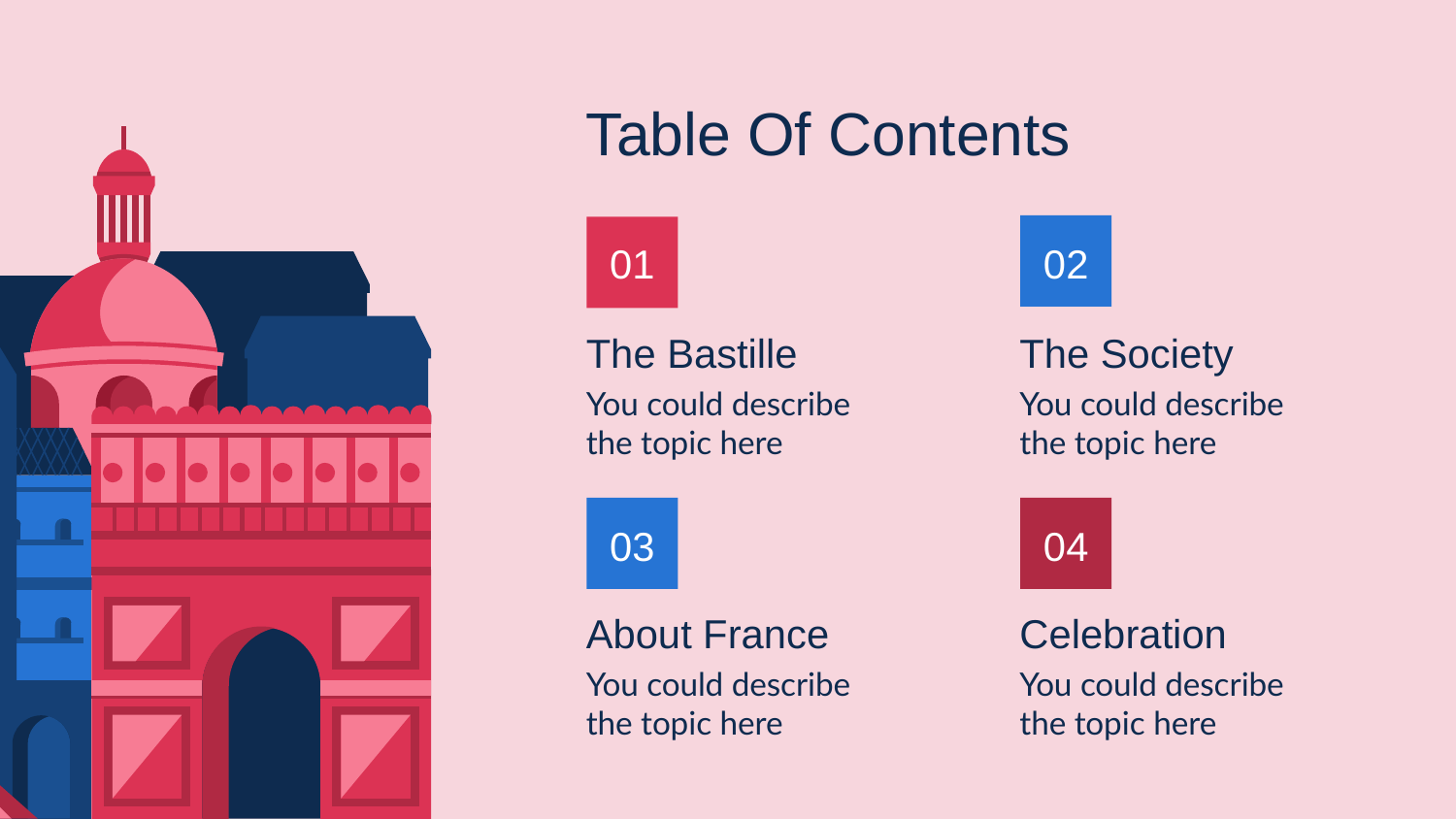

Table Of Contents

01
02
# The Bastille
The Society
You could describe the topic here
You could describe the topic here

03
04
About France
Celebration
You could describe the topic here
You could describe the topic here